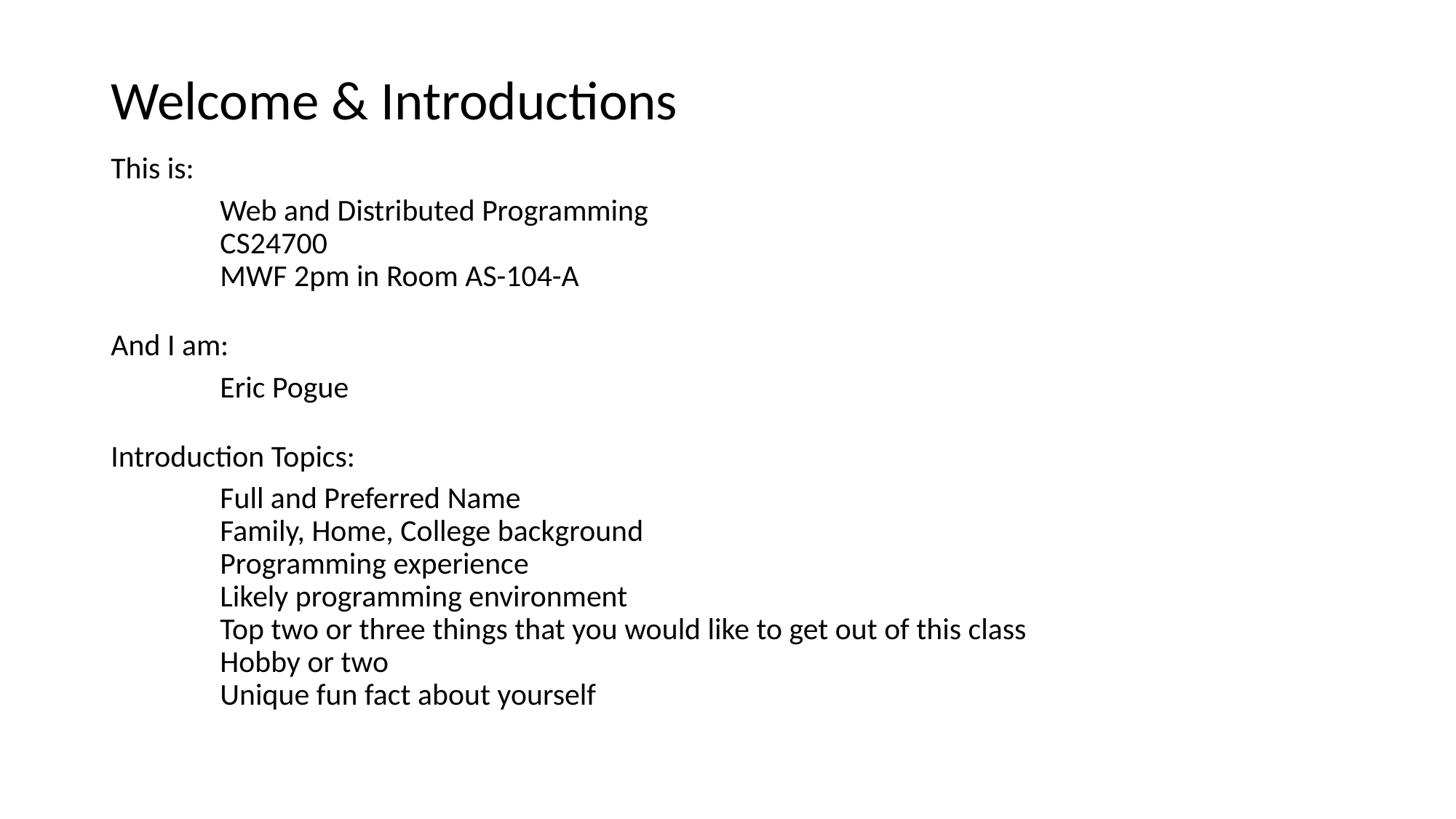

# Welcome & Introductions
This is:
	Web and Distributed Programming
	CS24700
	MWF 2pm in Room AS-104-A
And I am:
	Eric Pogue
Introduction Topics:
	Full and Preferred Name
	Family, Home, College background
	Programming experience
	Likely programming environment
	Top two or three things that you would like to get out of this class
	Hobby or two
	Unique fun fact about yourself